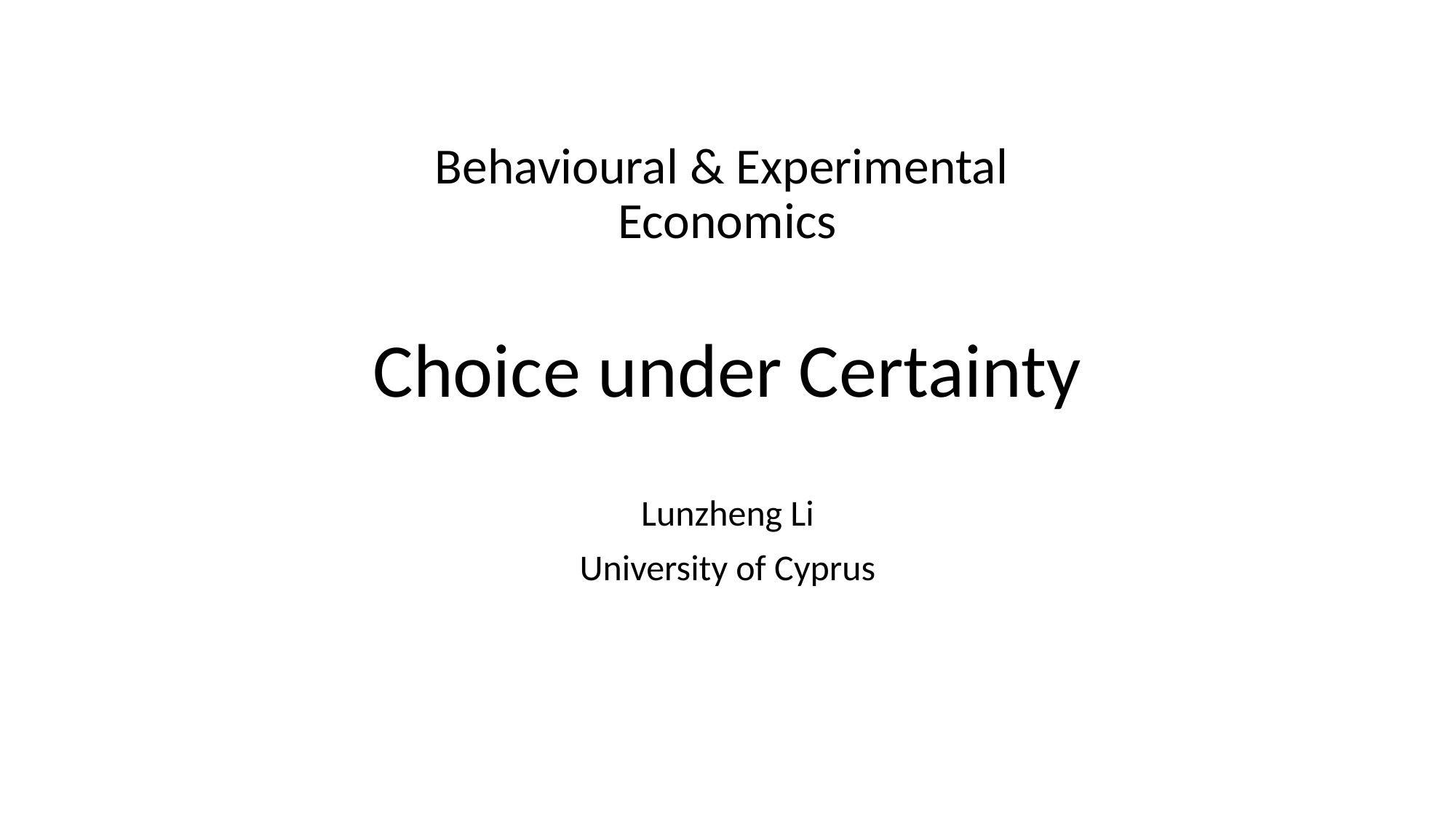

# Behavioural & Experimental Economics Choice under Certainty

Lunzheng Li
University of Cyprus